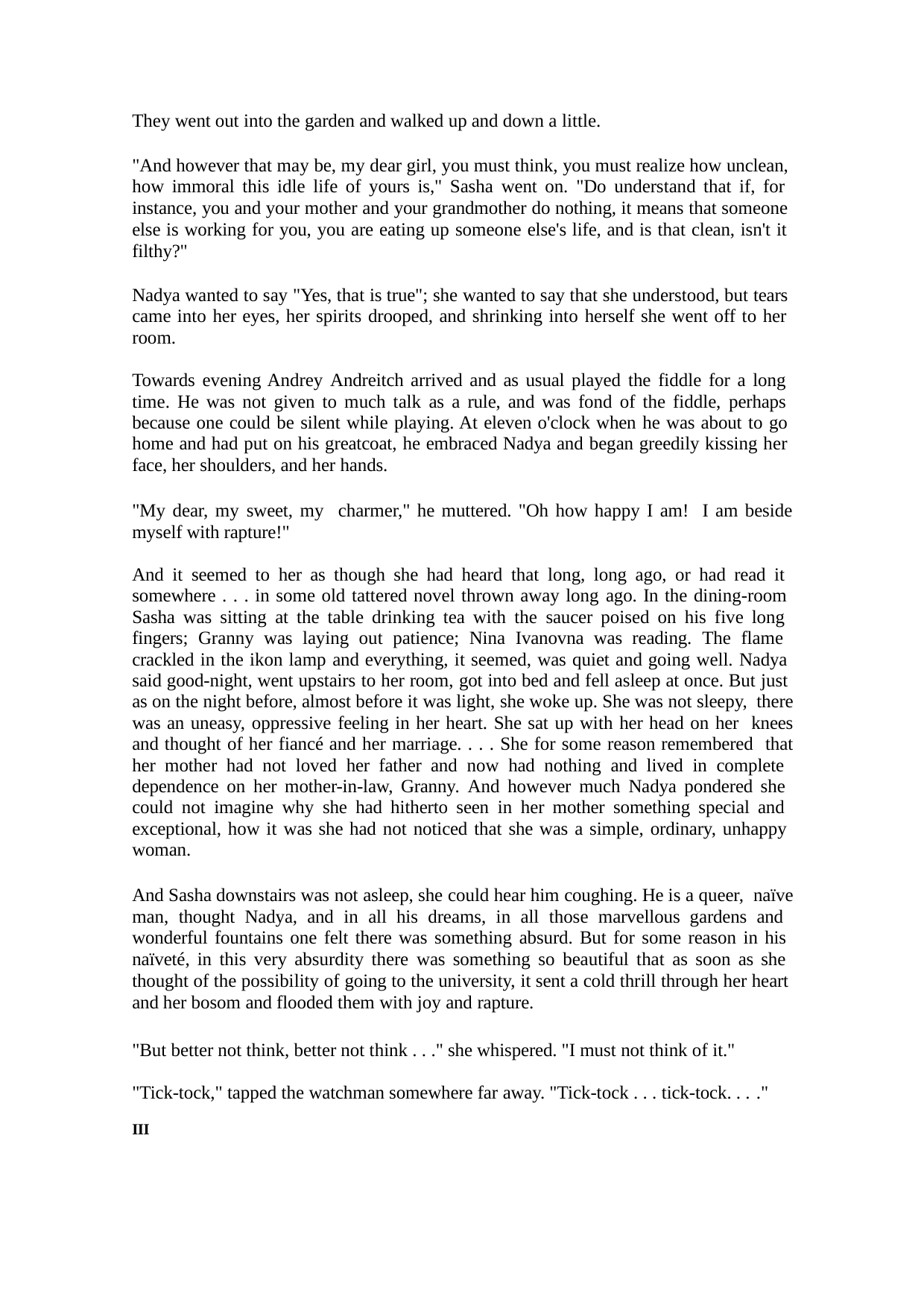

They went out into the garden and walked up and down a little.

"And however that may be, my dear girl, you must think, you must realize how unclean,  how immoral this idle life of yours is," Sasha went on. "Do understand that if, for  instance, you and your mother and your grandmother do nothing, it means that someone  else is working for you, you are eating up someone else's life, and is that clean, isn't it  filthy?"

Nadya wanted to say "Yes, that is true"; she wanted to say that she understood, but tears  came into her eyes, her spirits drooped, and shrinking into herself she went off to her  room.

Towards evening Andrey Andreitch arrived and as usual played the fiddle for a long  time. He was not given to much talk as a rule, and was fond of the fiddle, perhaps  because one could be silent while playing. At eleven o'clock when he was about to go  home and had put on his greatcoat, he embraced Nadya and began greedily kissing her  face, her shoulders, and her hands.

"My dear, my sweet, my  charmer," he muttered. "Oh how happy I am!  I am beside myself with rapture!"

And it seemed to her as though she had heard that long, long ago, or had read it  somewhere . . . in some old tattered novel thrown away long ago. In the dining-room  Sasha was sitting at the table drinking tea with the saucer poised on his five long  fingers; Granny was laying out patience; Nina Ivanovna was reading. The flame  crackled in the ikon lamp and everything, it seemed, was quiet and going well. Nadya  said good-night, went upstairs to her room, got into bed and fell asleep at once. But just  as on the night before, almost before it was light, she woke up. She was not sleepy,  there was an uneasy, oppressive feeling in her heart. She sat up with her head on her  knees and thought of her fiancé and her marriage. . . . She for some reason remembered  that her mother had not loved her father and now had nothing and lived in complete  dependence on her mother-in-law, Granny. And however much Nadya pondered she  could not imagine why she had hitherto seen in her mother something special and  exceptional, how it was she had not noticed that she was a simple, ordinary, unhappy  woman.

And Sasha downstairs was not asleep, she could hear him coughing. He is a queer,  naïve man, thought Nadya, and in all his dreams, in all those marvellous gardens and  wonderful fountains one felt there was something absurd. But for some reason in his  naïveté, in this very absurdity there was something so beautiful that as soon as she  thought of the possibility of going to the university, it sent a cold thrill through her heart  and her bosom and flooded them with joy and rapture.
"But better not think, better not think . . ." she whispered. "I must not think of it."  "Tick-tock," tapped the watchman somewhere far away. "Tick-tock . . . tick-tock. . . ."
III